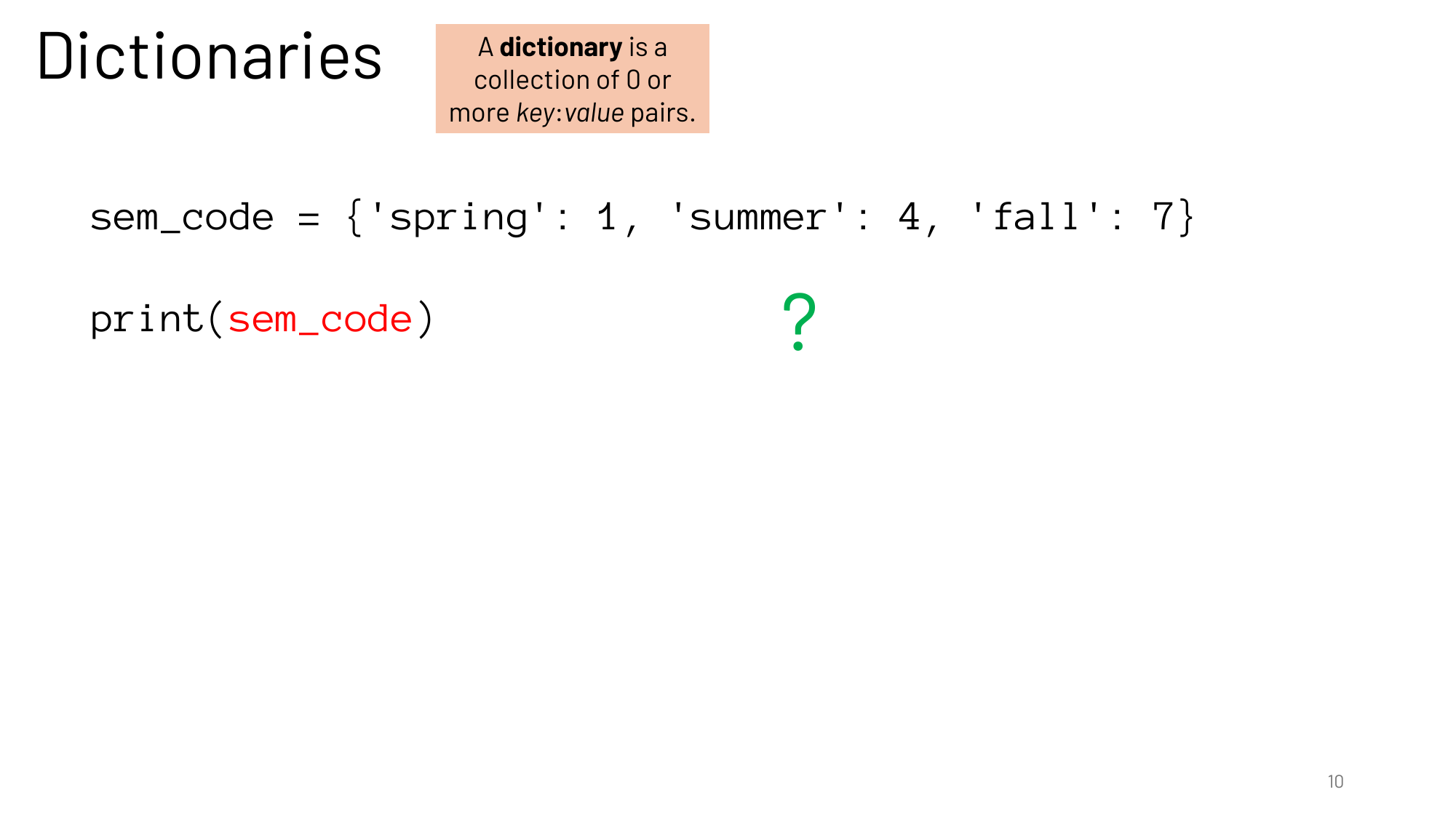

# Dictionaries
A dictionary is a collection of 0 or more key:value pairs.
sem_code = {'spring': 1, 'summer': 4, 'fall': 7}

print(sem_code)
?
10